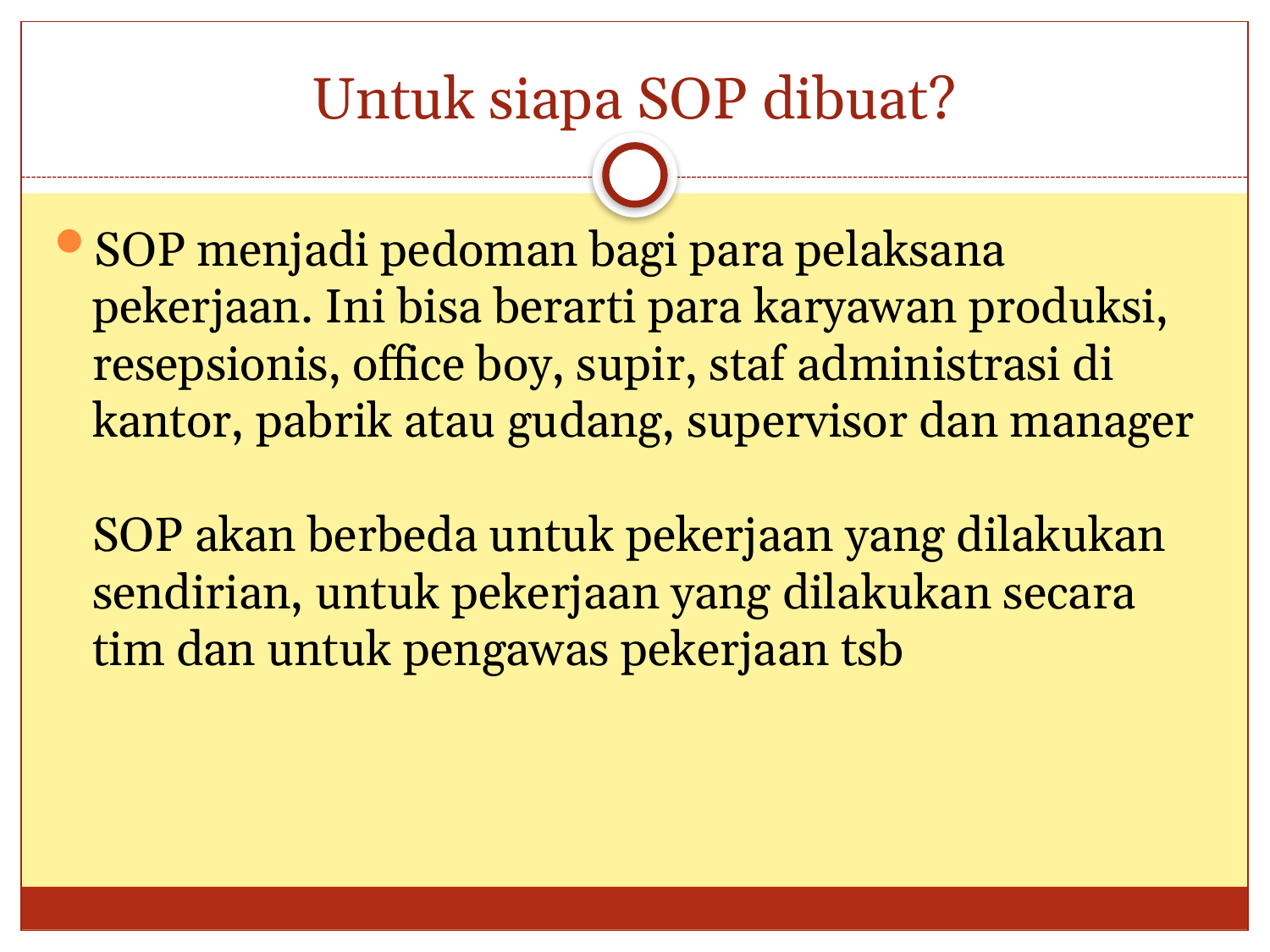

# Untuk siapa SOP dibuat?
SOP menjadi pedoman bagi para pelaksana pekerjaan. Ini bisa berarti para karyawan produksi, resepsionis, office boy, supir, staf administrasi di kantor, pabrik atau gudang, supervisor dan manager
SOP akan berbeda untuk pekerjaan yang dilakukan sendirian, untuk pekerjaan yang dilakukan secara tim dan untuk pengawas pekerjaan tsb